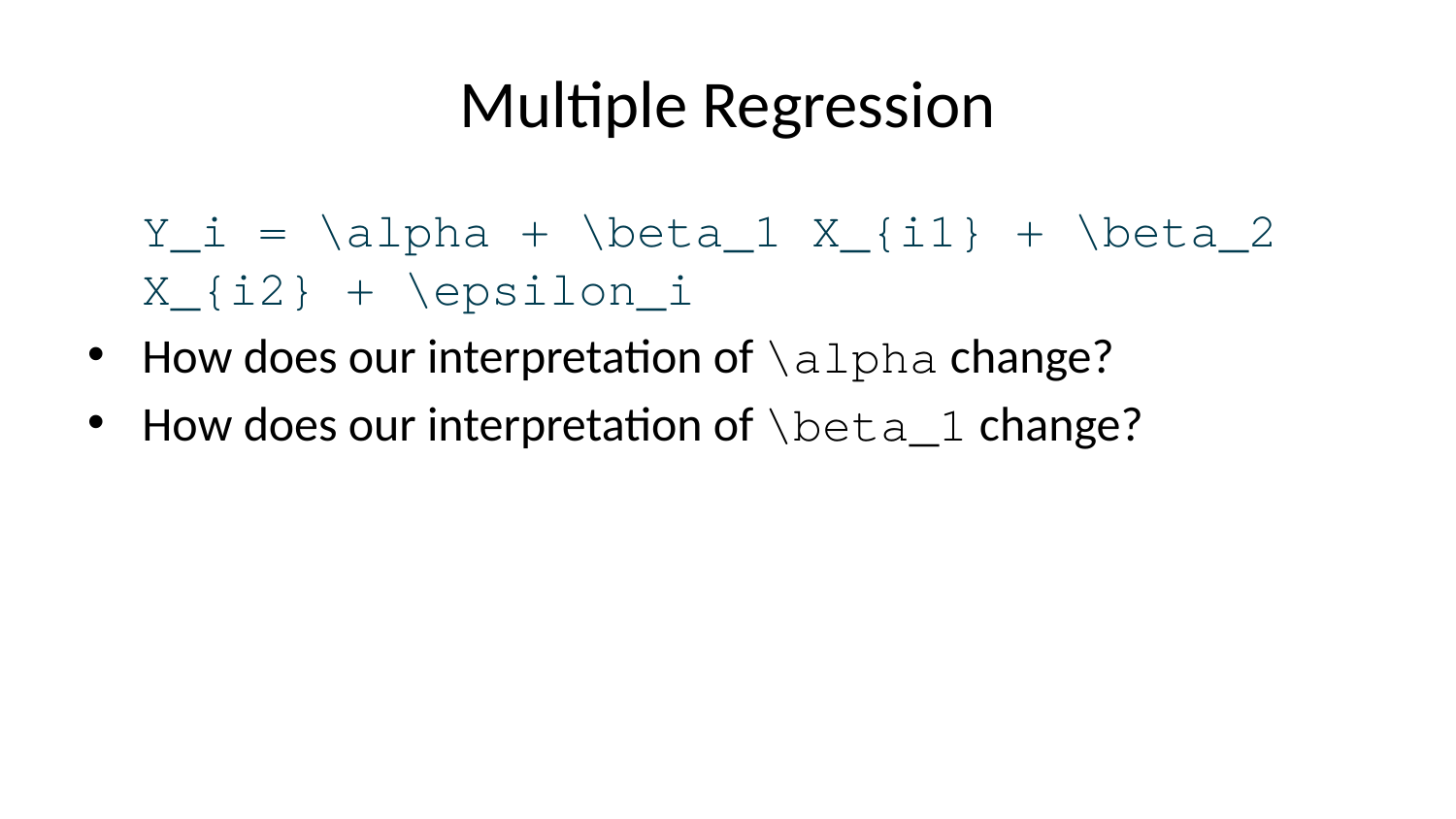

# Multiple Regression
Y_i = \alpha + \beta_1 X_{i1} + \beta_2 X_{i2} + \epsilon_i
How does our interpretation of \alpha change?
How does our interpretation of \beta_1 change?